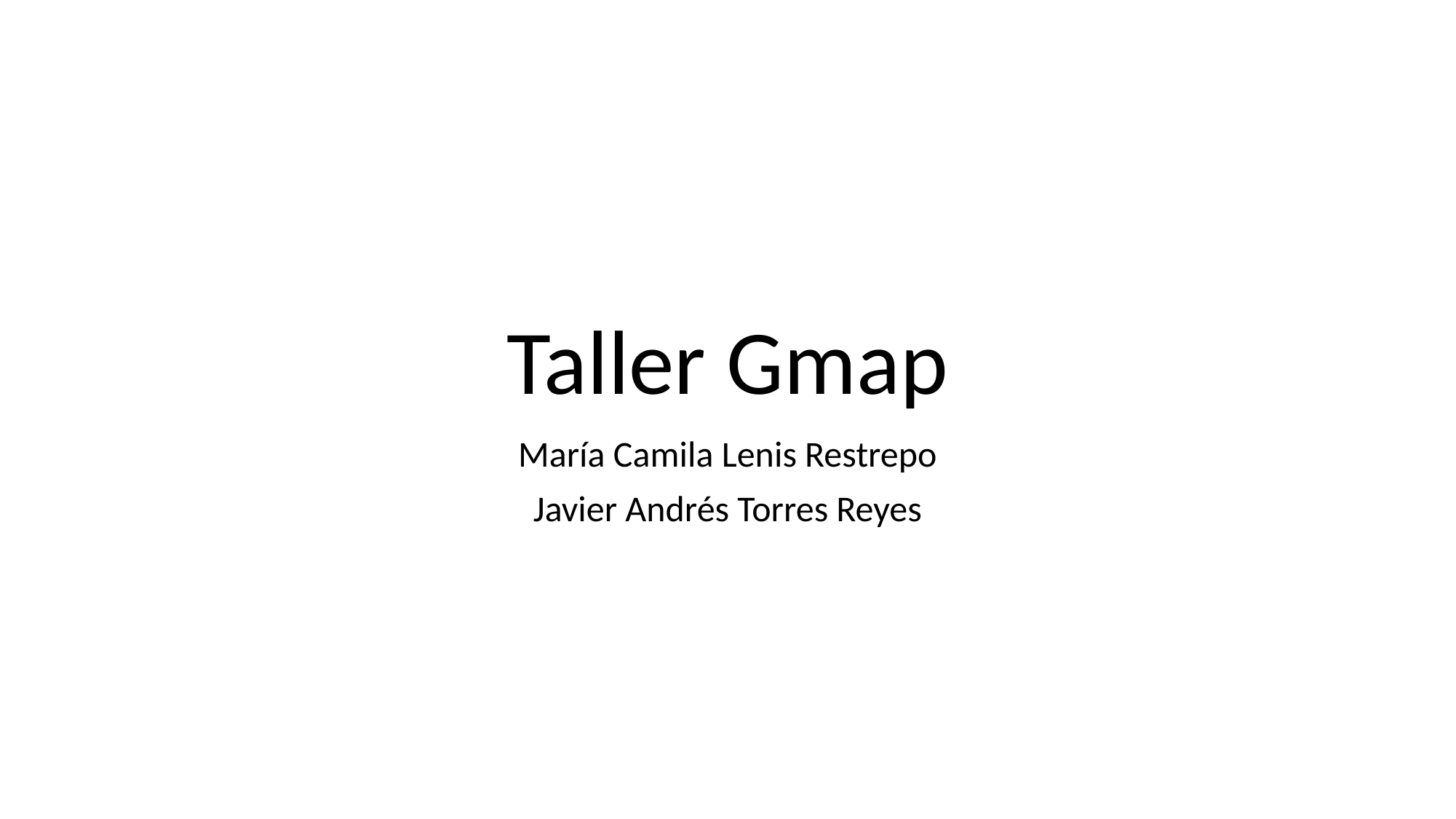

# Taller Gmap
María Camila Lenis Restrepo
Javier Andrés Torres Reyes